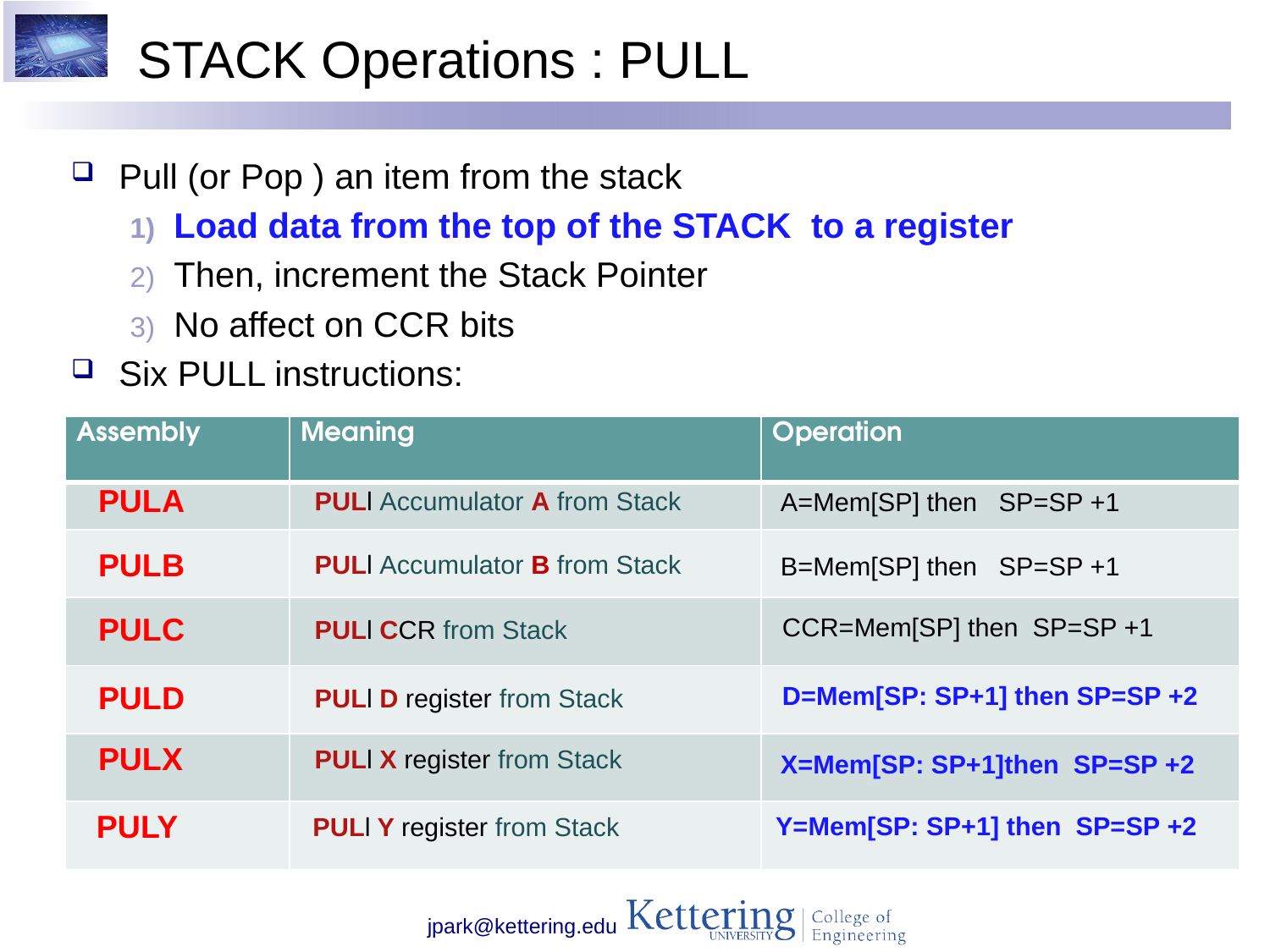

# STACK Operations : PULL
Pull (or Pop ) an item from the stack
Load data from the top of the STACK  to a register
Then, increment the Stack Pointer
No affect on CCR bits
Six PULL instructions:

| Assembly | Meaning | Operation |
| --- | --- | --- |
|  |  |  |
|  |  |  |
|  |  |  |
|  |  |  |
|  |  |  |
|  |  |  |
PULA
PULl Accumulator A from Stack
A=Mem[SP] then   SP=SP +1
PULB
PULl Accumulator B from Stack
B=Mem[SP] then   SP=SP +1
PULC
CCR=Mem[SP] then  SP=SP +1
PULl CCR from Stack
PULD
D=Mem[SP: SP+1] then SP=SP +2
PULl D register from Stack
PULX
PULl X register from Stack
X=Mem[SP: SP+1]then  SP=SP +2
PULY
Y=Mem[SP: SP+1] then  SP=SP +2
PULl Y register from Stack